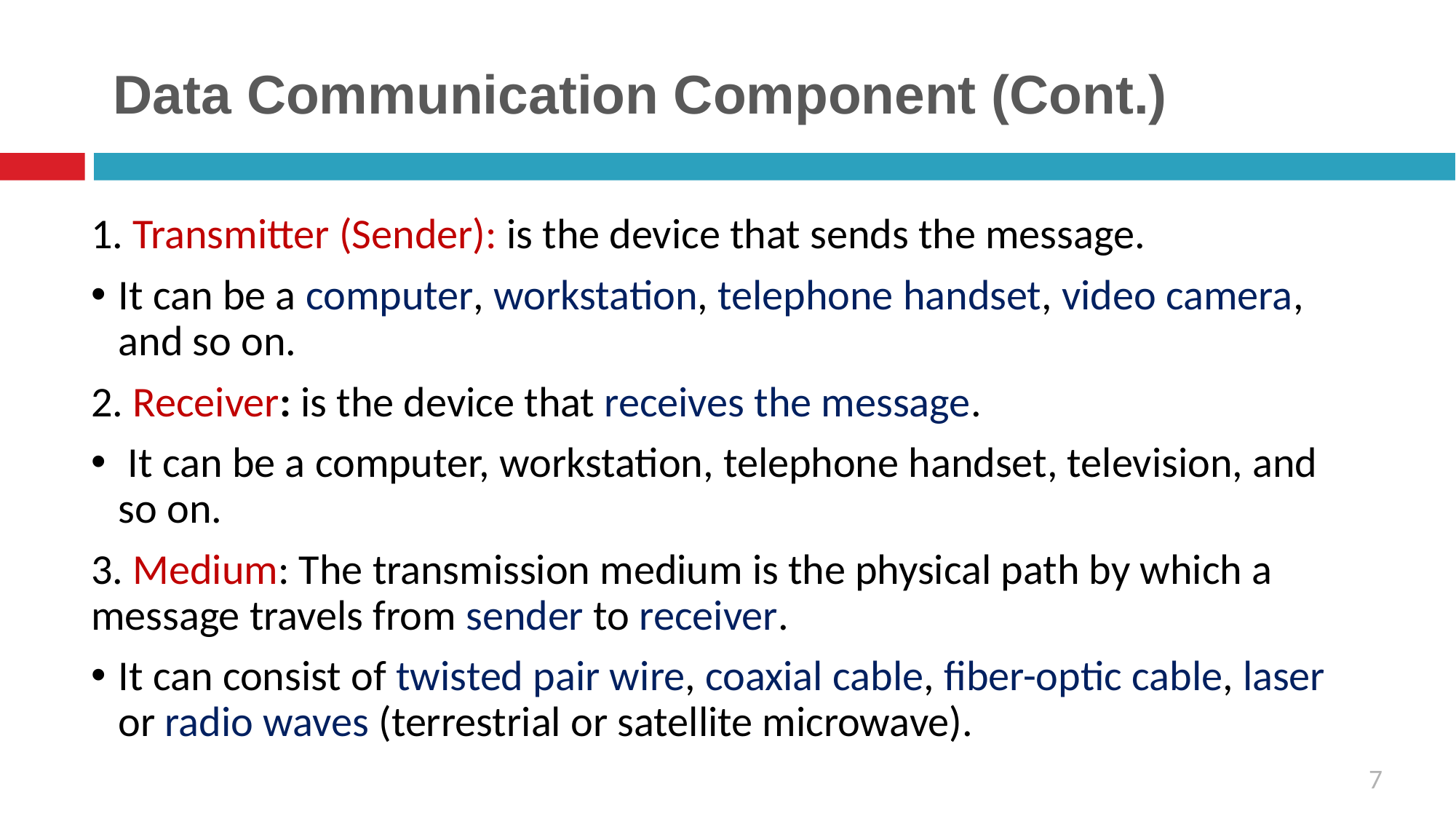

# Data Communication Component (Cont.)
1. Transmitter (Sender): is the device that sends the message.
It can be a computer, workstation, telephone handset, video camera, and so on.
2. Receiver: is the device that receives the message.
 It can be a computer, workstation, telephone handset, television, and so on.
3. Medium: The transmission medium is the physical path by which a message travels from sender to receiver.
It can consist of twisted pair wire, coaxial cable, fiber-optic cable, laser or radio waves (terrestrial or satellite microwave).

7